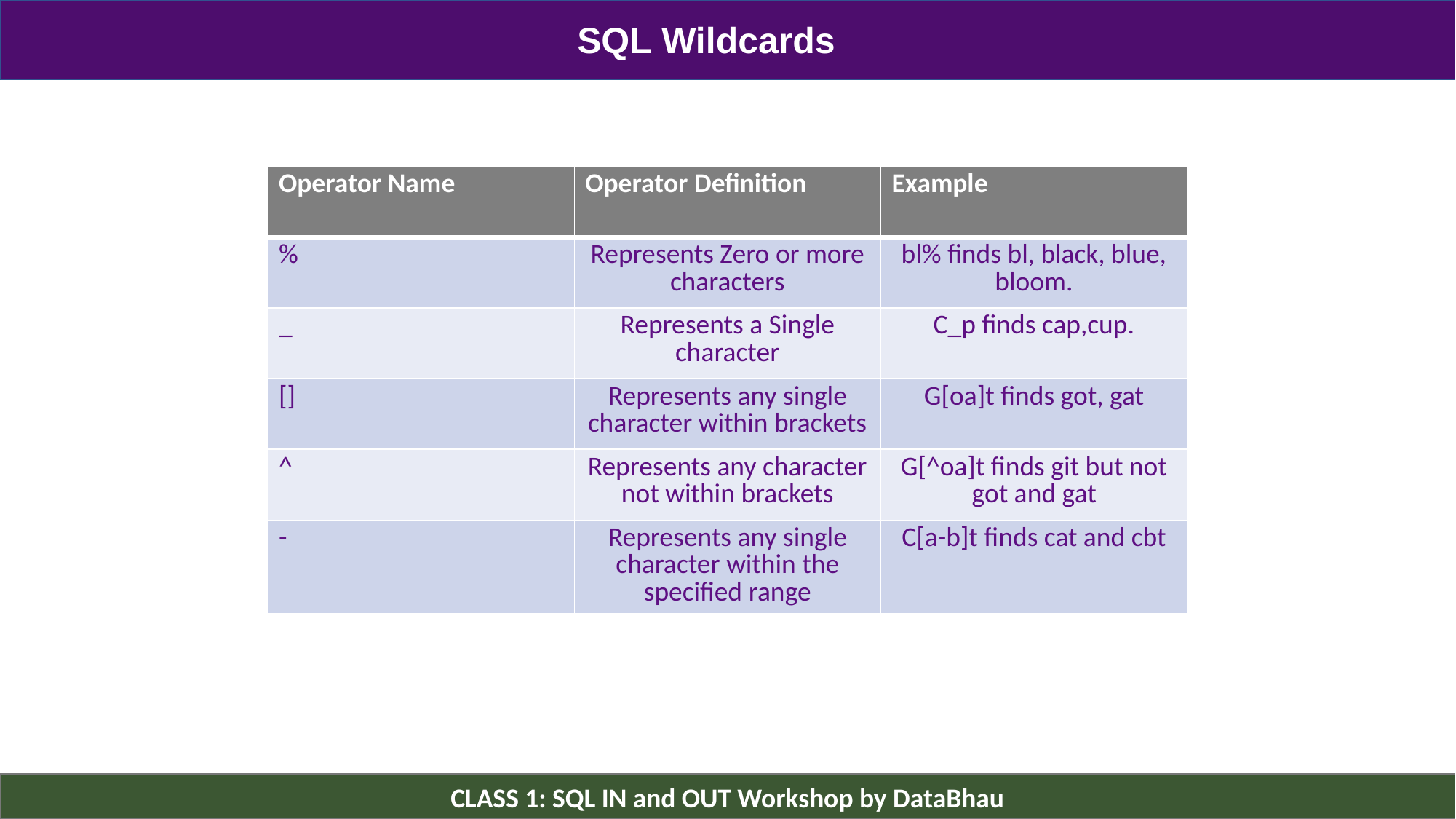

SQL Wildcards
| Operator Name | Operator Definition | Example |
| --- | --- | --- |
| % | Represents Zero or more characters | bl% finds bl, black, blue, bloom. |
| \_ | Represents a Single character | C\_p finds cap,cup. |
| [] | Represents any single character within brackets | G[oa]t finds got, gat |
| ^ | Represents any character not within brackets | G[^oa]t finds git but not got and gat |
| - | Represents any single character within the specified range | C[a-b]t finds cat and cbt |
CLASS 1: SQL IN and OUT Workshop by DataBhau